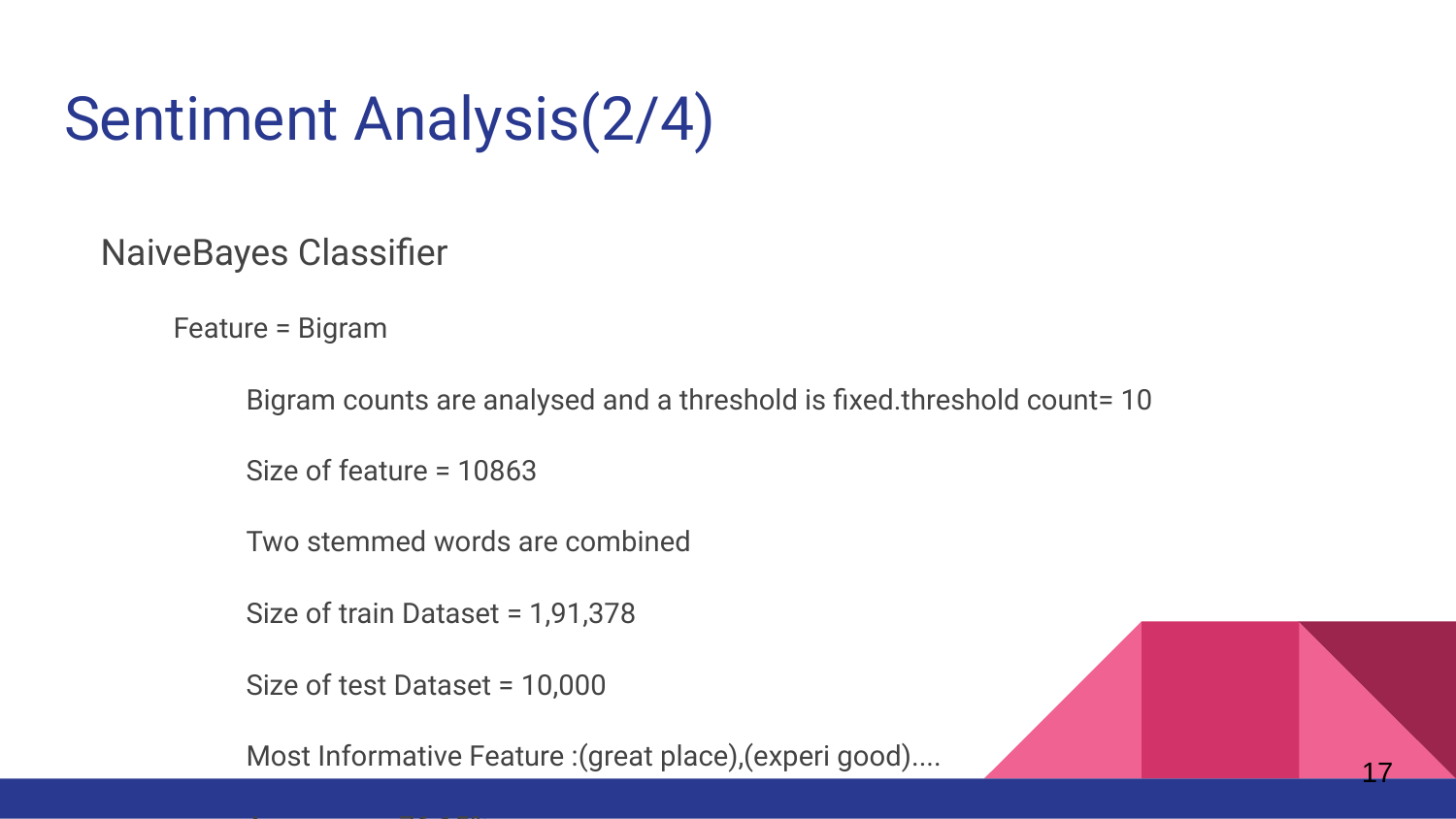

# Sentiment Analysis(2/4)
NaiveBayes Classifier
Feature = Bigram
Bigram counts are analysed and a threshold is fixed.threshold count= 10
Size of feature = 10863
Two stemmed words are combined
Size of train Dataset = 1,91,378
Size of test Dataset = 10,000
Most Informative Feature :(great place),(experi good)....
Accuracy =  76.15%

17